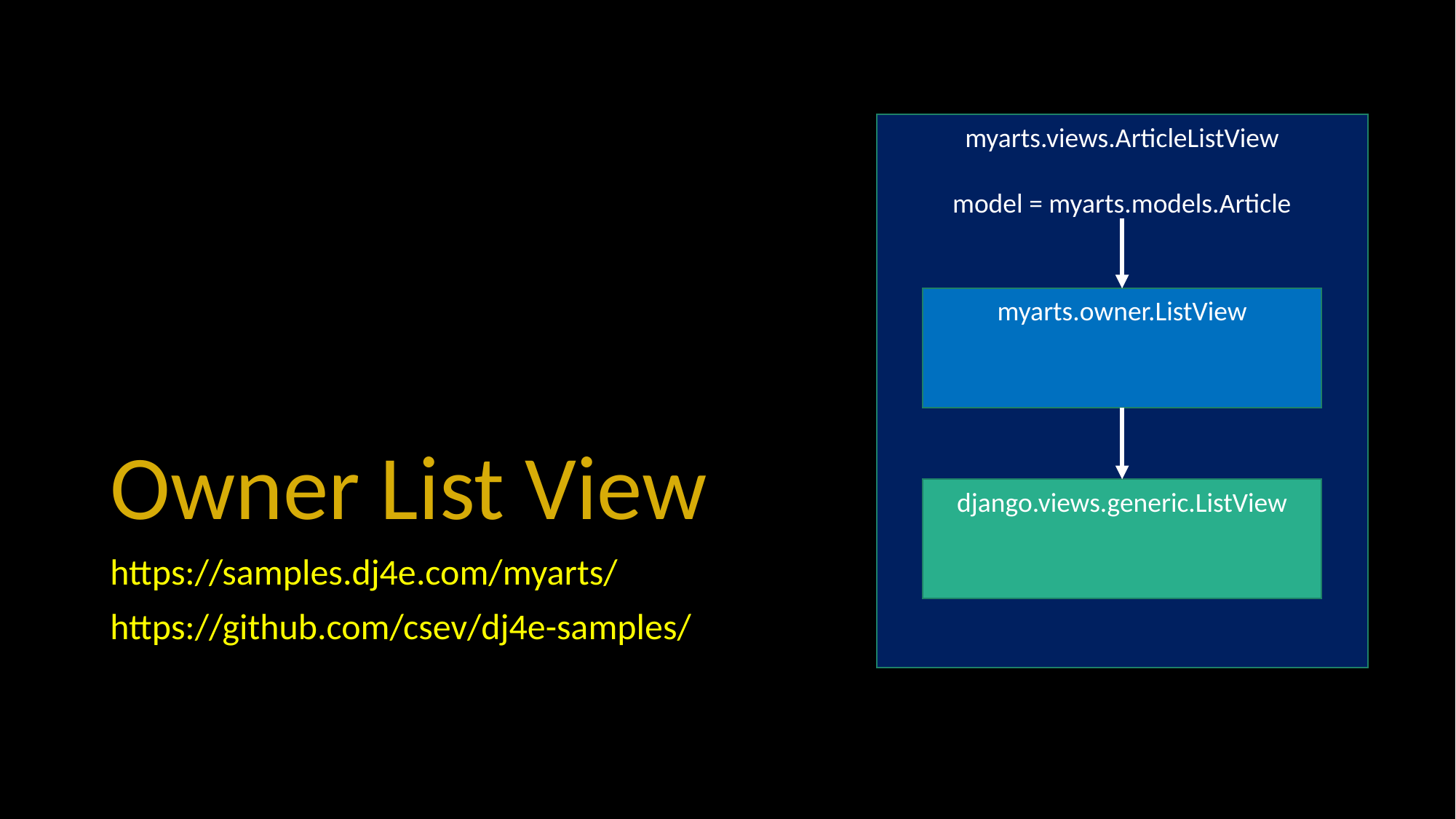

myarts.views.ArticleListView

model = myarts.models.Article
# Owner List View
myarts.owner.ListView
django.views.generic.ListView
https://samples.dj4e.com/myarts/
https://github.com/csev/dj4e-samples/